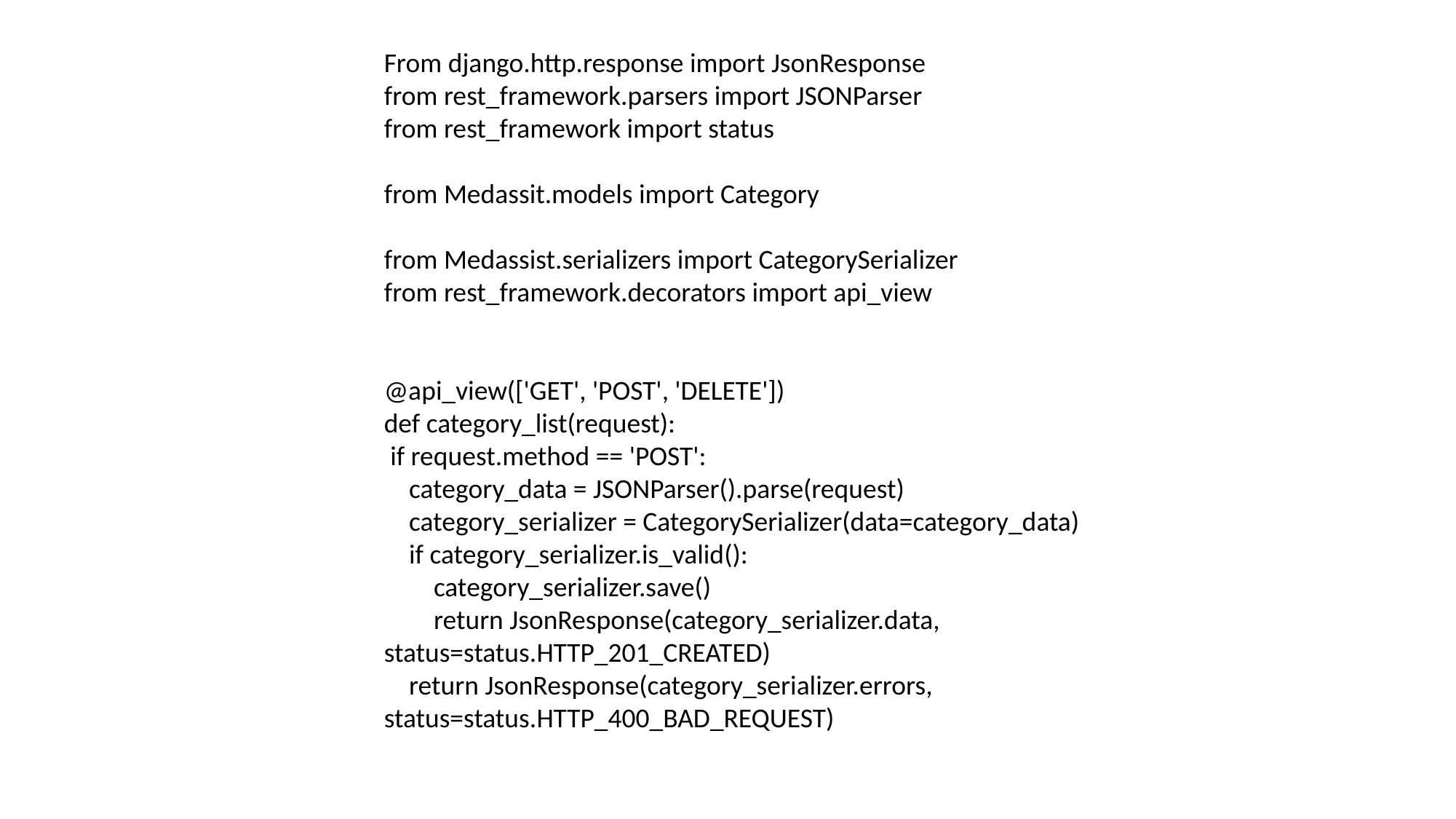

From django.http.response import JsonResponse
from rest_framework.parsers import JSONParser
from rest_framework import status

from Medassit.models import Category

from Medassist.serializers import CategorySerializer
from rest_framework.decorators import api_view

@api_view(['GET', 'POST', 'DELETE'])
def category_list(request):
 if request.method == 'POST':
    category_data = JSONParser().parse(request)
    category_serializer = CategorySerializer(data=category_data)
    if category_serializer.is_valid():
        category_serializer.save()
        return JsonResponse(category_serializer.data, status=status.HTTP_201_CREATED)
    return JsonResponse(category_serializer.errors, status=status.HTTP_400_BAD_REQUEST)